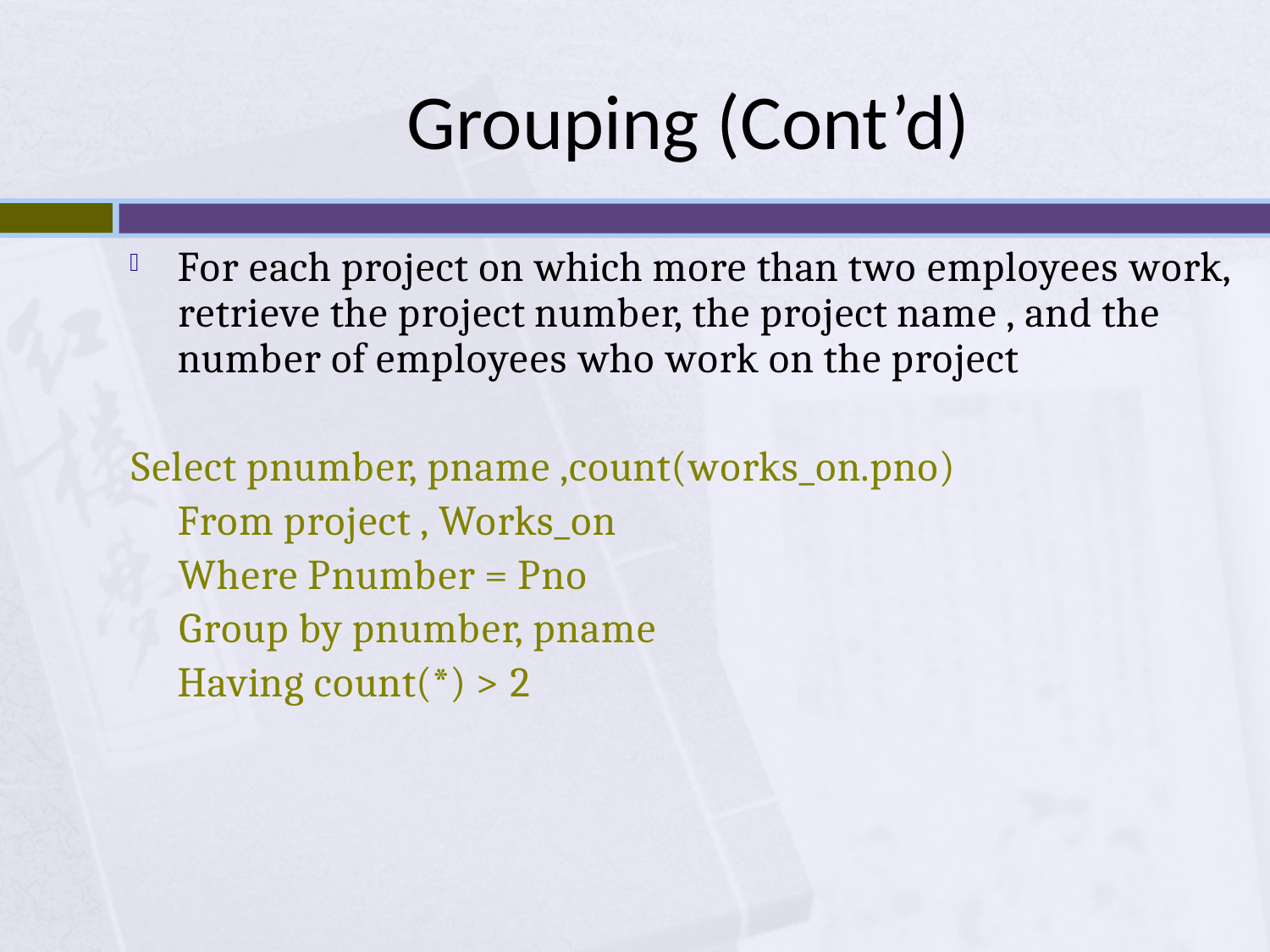

# Grouping (Cont’d)
For each project on which more than two employees work, retrieve the project number, the project name , and the number of employees who work on the project

Select pnumber, pname ,count(works_on.pno)
	From project , Works_on
	Where Pnumber = Pno
	Group by pnumber, pname
	Having count(*) > 2